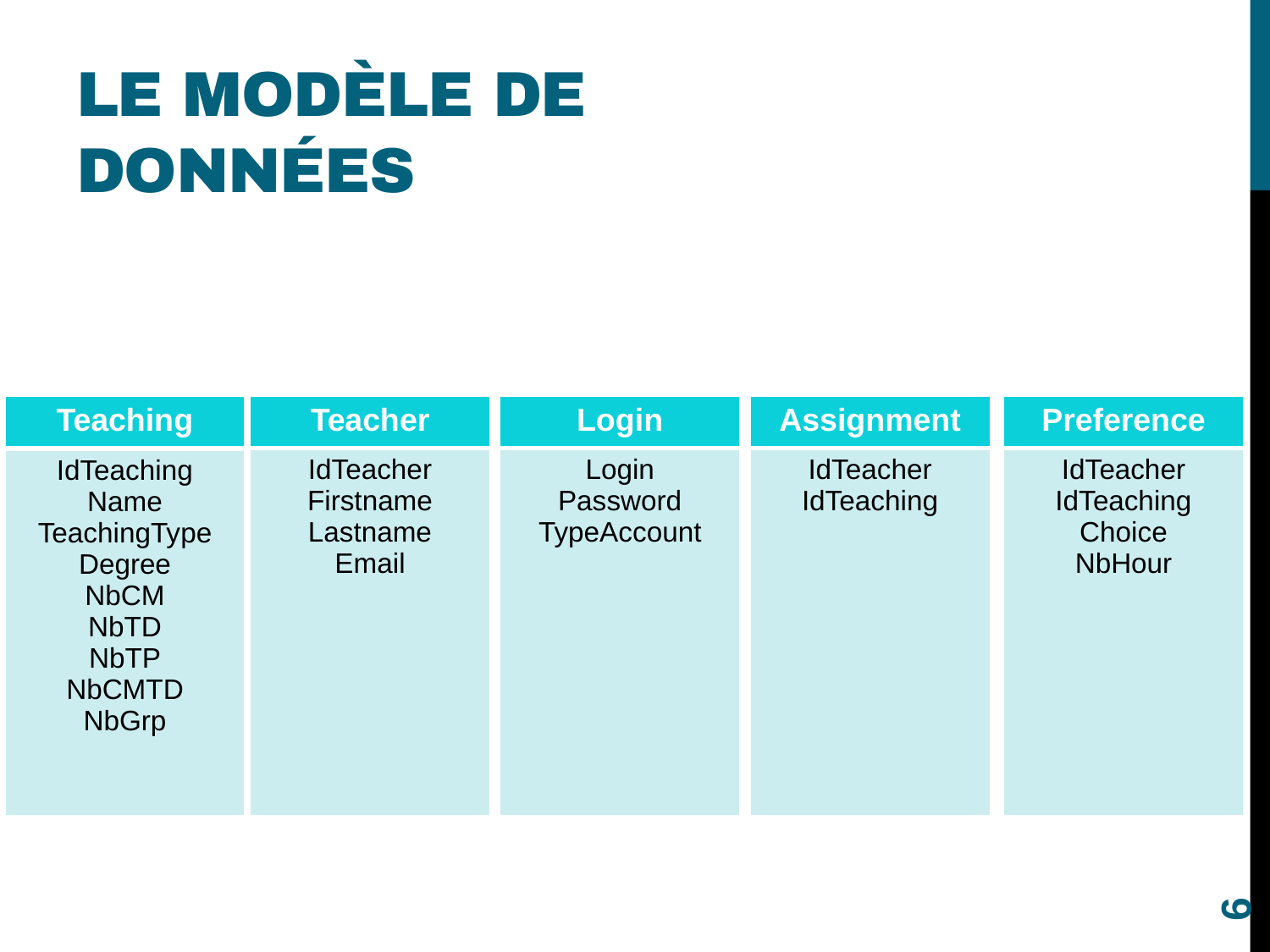

# Le modèle de données

| Teaching |
| --- |
| IdTeaching Name TeachingType Degree NbCM NbTD NbTP NbCMTD NbGrp |
| Teacher |
| --- |
| IdTeacher Firstname Lastname Email |
| Login |
| --- |
| Login Password TypeAccount |
| Assignment |
| --- |
| IdTeacher IdTeaching |
| Preference |
| --- |
| IdTeacher IdTeaching Choice NbHour |
6